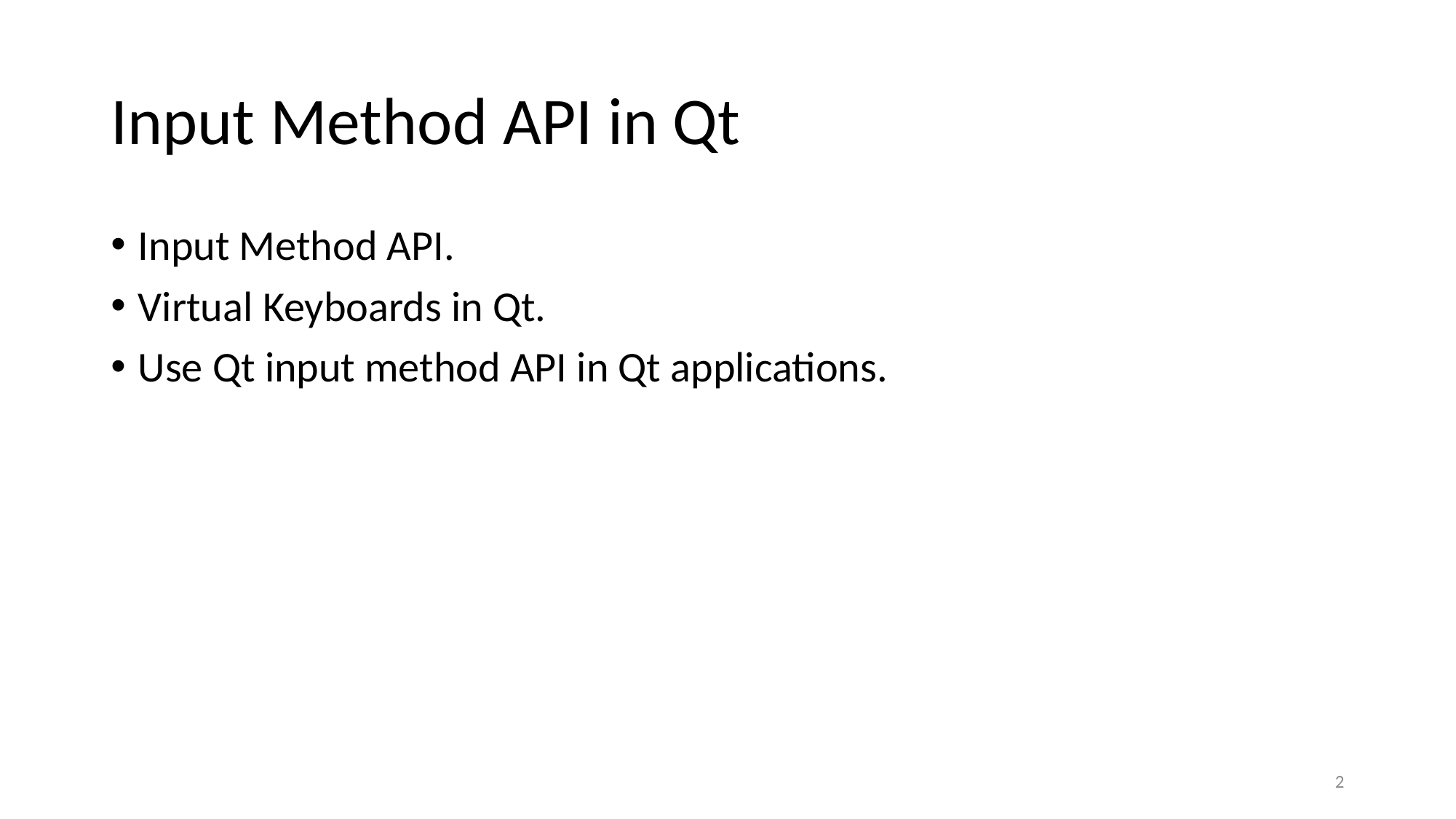

# Input Method API in Qt
Input Method API.
Virtual Keyboards in Qt.
Use Qt input method API in Qt applications.
2